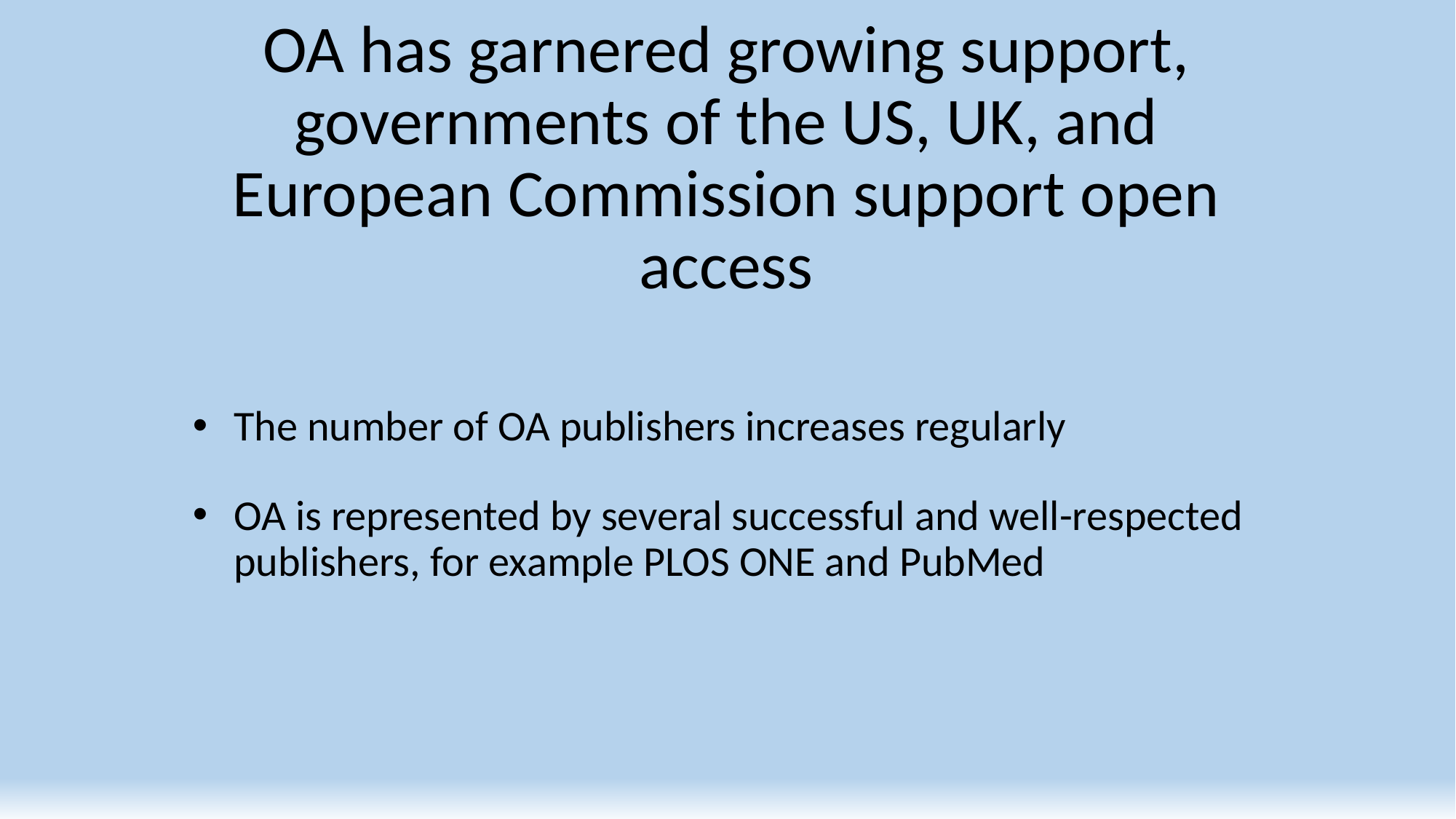

# OA has garnered growing support, governments of the US, UK, and European Commission support open access
The number of OA publishers increases regularly

OA is represented by several successful and well-respected publishers, for example PLOS ONE and PubMed